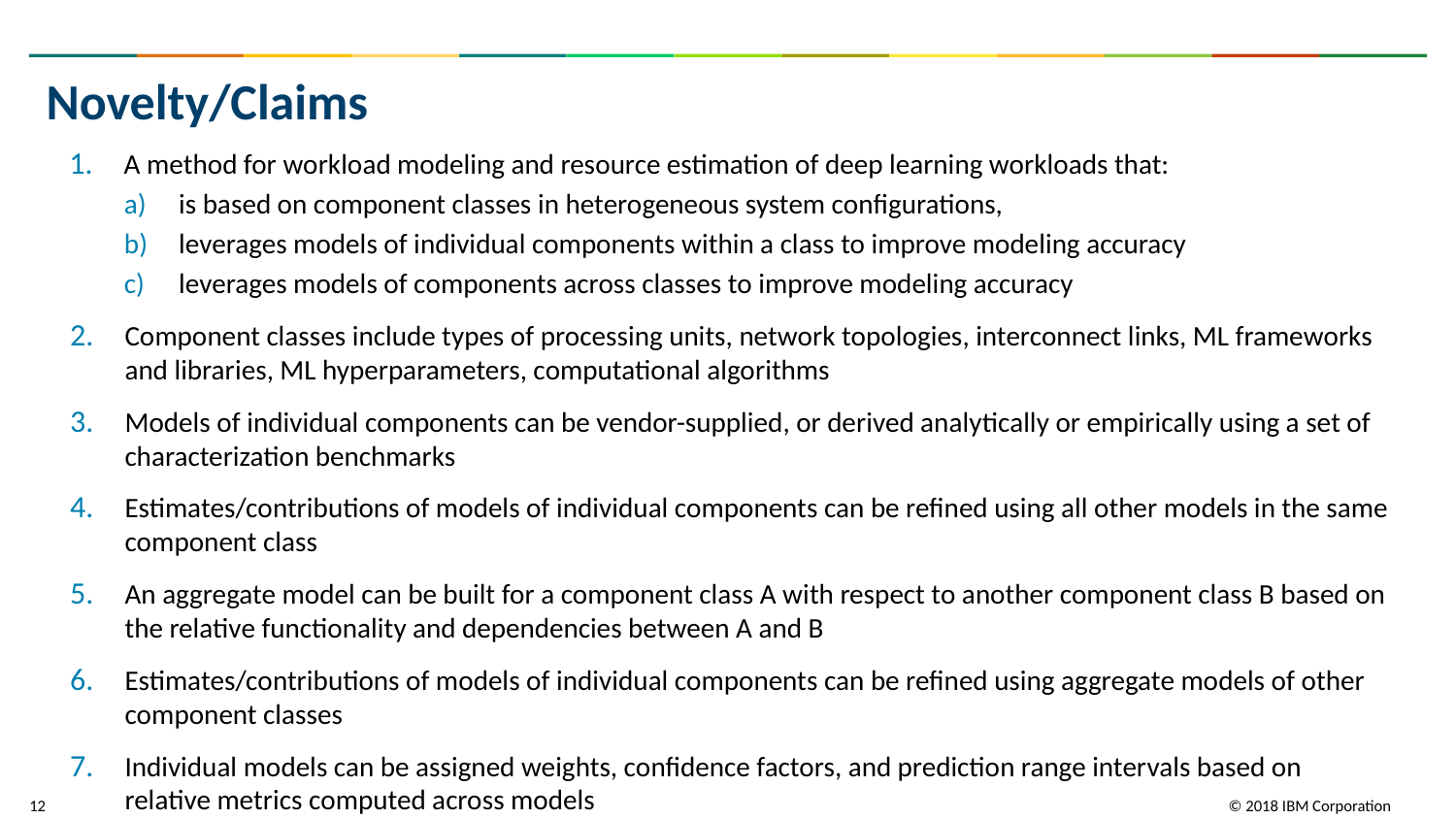

# Novelty/Claims
A method for workload modeling and resource estimation of deep learning workloads that:
is based on component classes in heterogeneous system configurations,
leverages models of individual components within a class to improve modeling accuracy
leverages models of components across classes to improve modeling accuracy
Component classes include types of processing units, network topologies, interconnect links, ML frameworks and libraries, ML hyperparameters, computational algorithms
Models of individual components can be vendor-supplied, or derived analytically or empirically using a set of characterization benchmarks
Estimates/contributions of models of individual components can be refined using all other models in the same component class
An aggregate model can be built for a component class A with respect to another component class B based on the relative functionality and dependencies between A and B
Estimates/contributions of models of individual components can be refined using aggregate models of other component classes
Individual models can be assigned weights, confidence factors, and prediction range intervals based on relative metrics computed across models